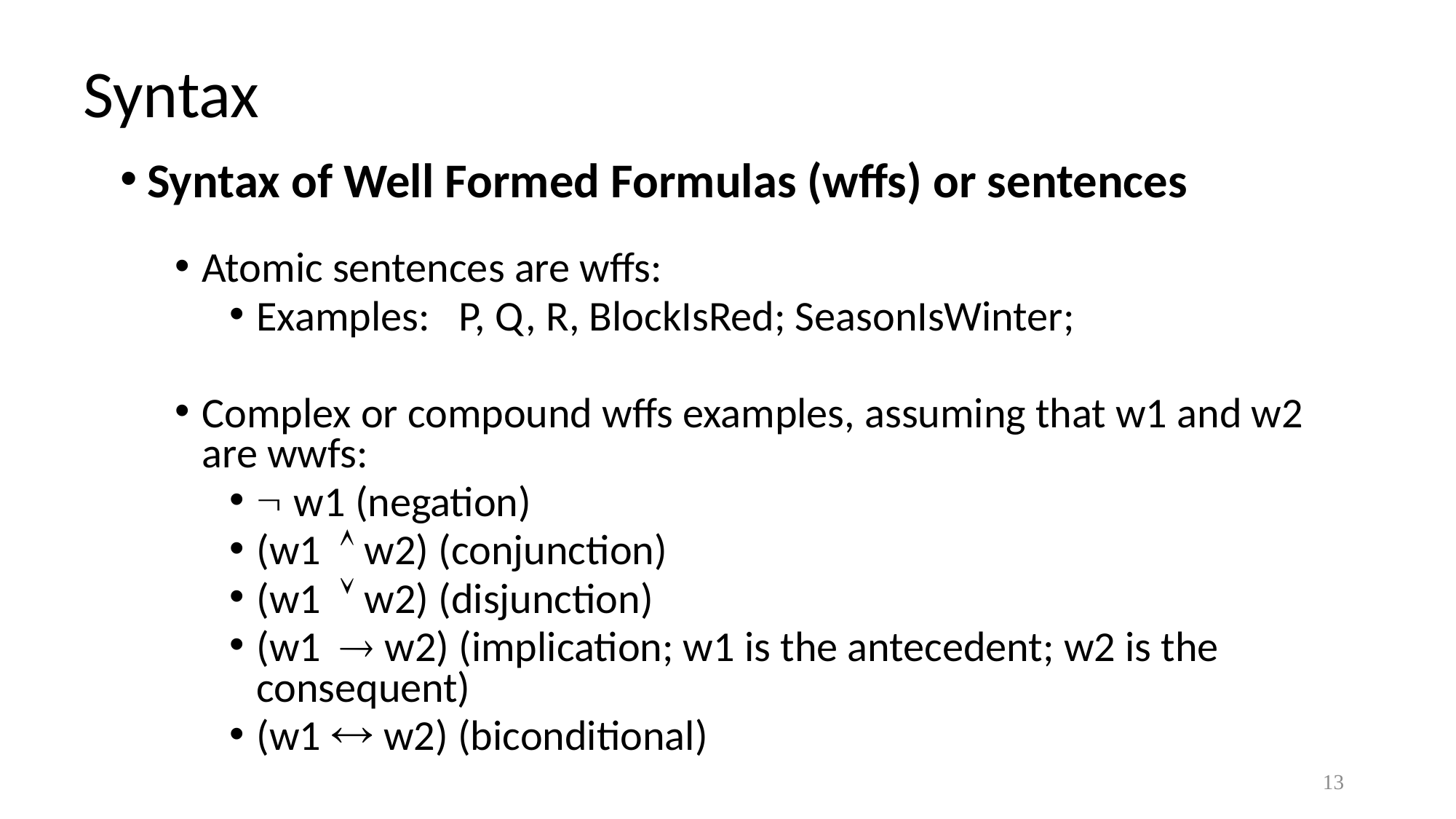

#
Syntax
Syntax of Well Formed Formulas (wffs) or sentences

Atomic sentences are wffs:
Examples:   P, Q, R, BlockIsRed; SeasonIsWinter;

Complex or compound wffs examples, assuming that w1 and w2 are wwfs:
¬ w1 (negation)
(w1  ∧ w2) (conjunction)
(w1  ∨ w2) (disjunction)
(w1  → w2) (implication; w1 is the antecedent; w2 is the consequent)
(w1 ↔ w2) (biconditional)
13